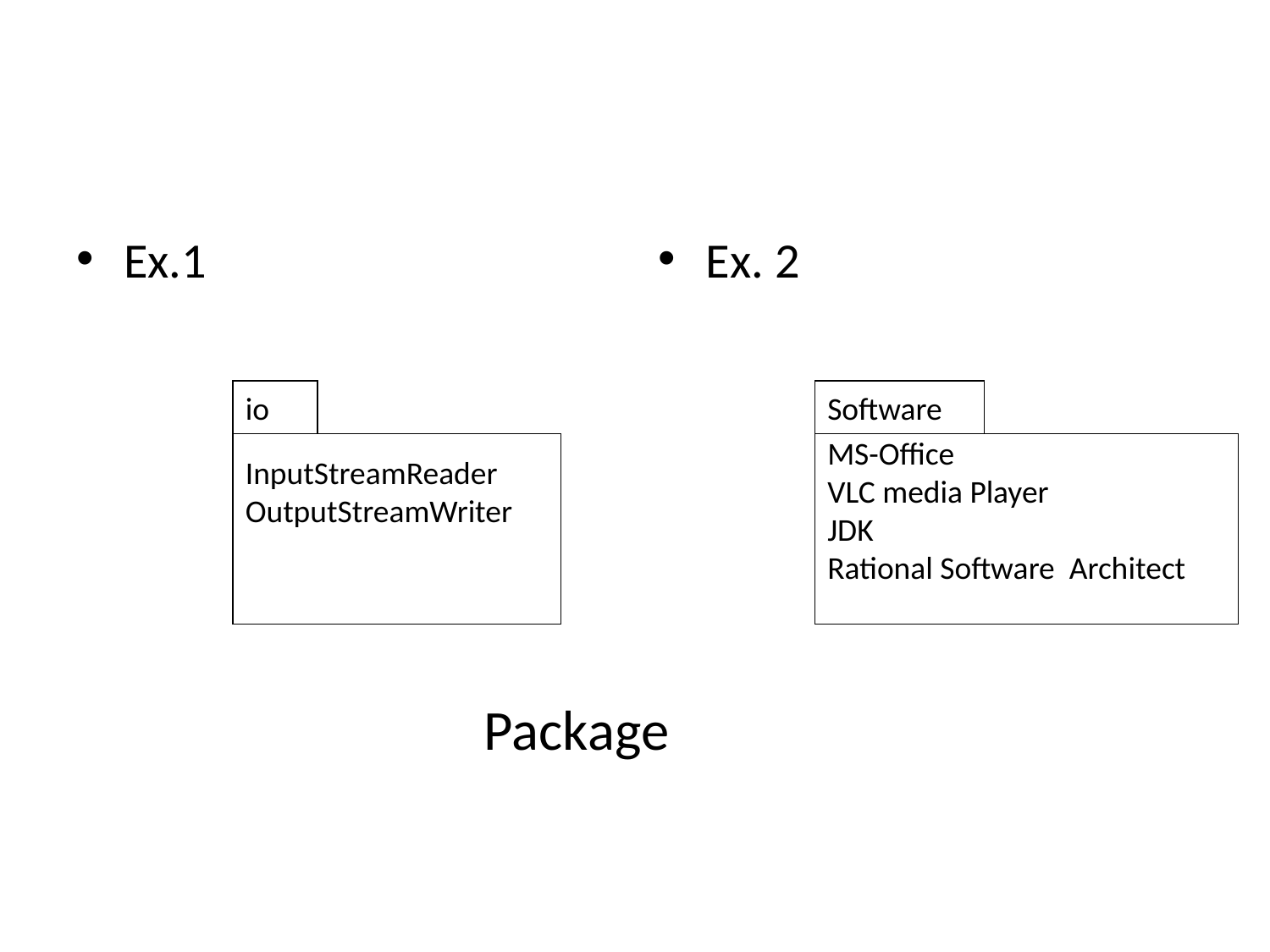

#
Ex.1
Ex. 2
io
Software
InputStreamReader
OutputStreamWriter

MS-Office
VLC media Player
JDK
Rational Software  Architect

Package